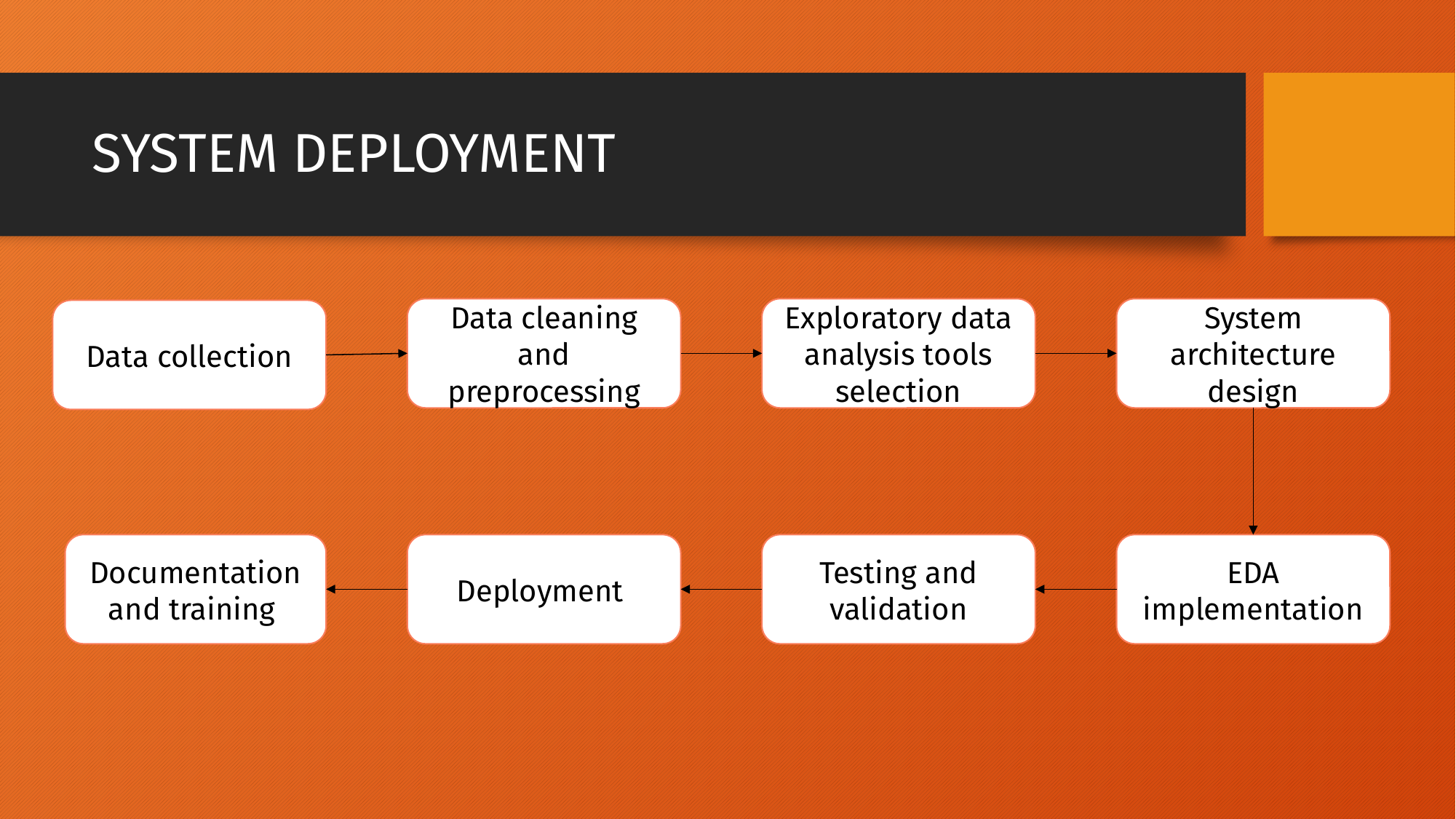

# SYSTEM DEPLOYMENT
Data cleaning and preprocessing
Exploratory data analysis tools selection
System architecture design
Data collection
Documentation and training
Deployment
EDA implementation
Testing and validation